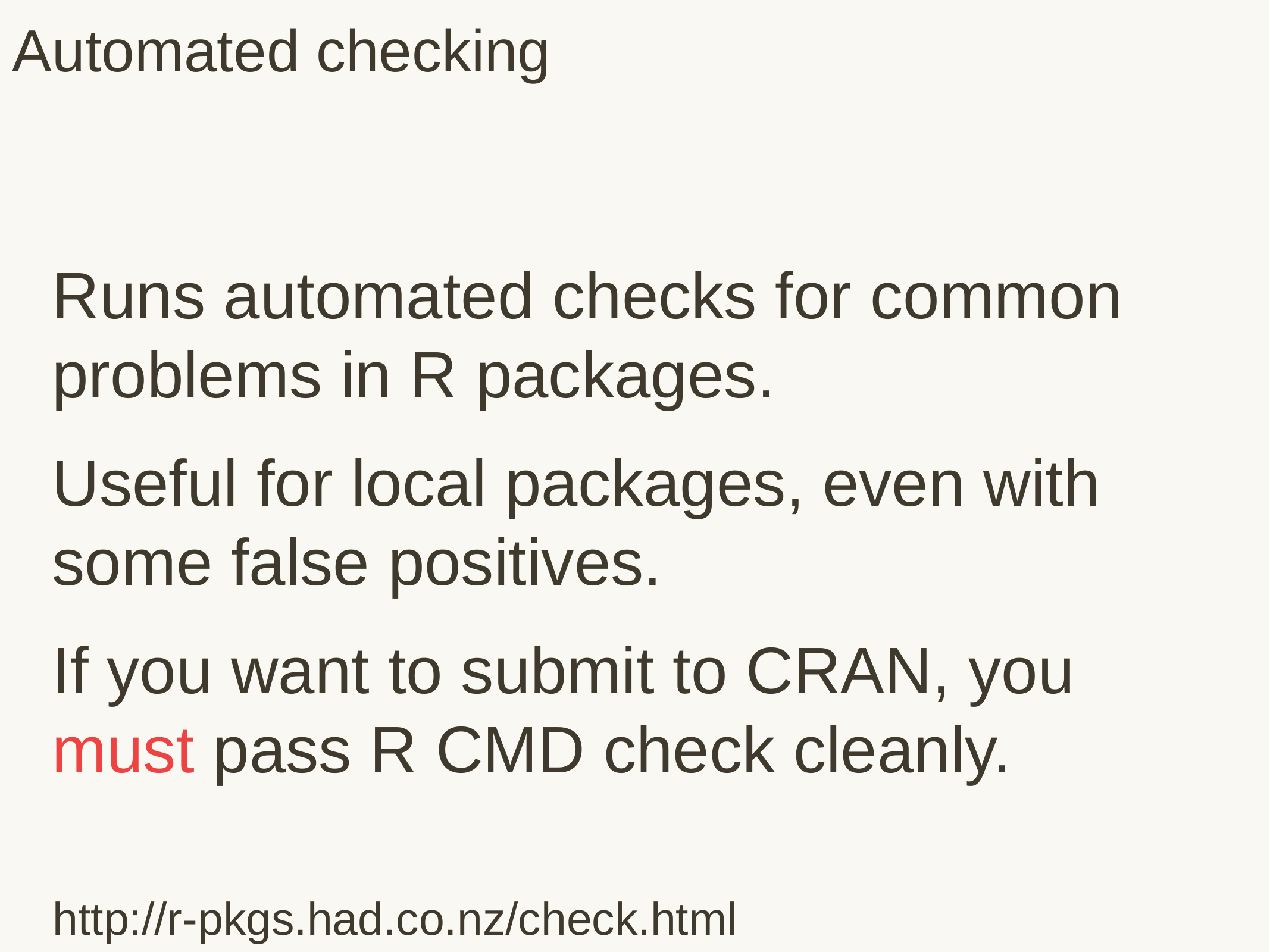

# Automated checking
Runs automated checks for common problems in R packages.
Useful for local packages, even with some false positives.
If you want to submit to CRAN, you must pass R CMD check cleanly.
http://r-pkgs.had.co.nz/check.html